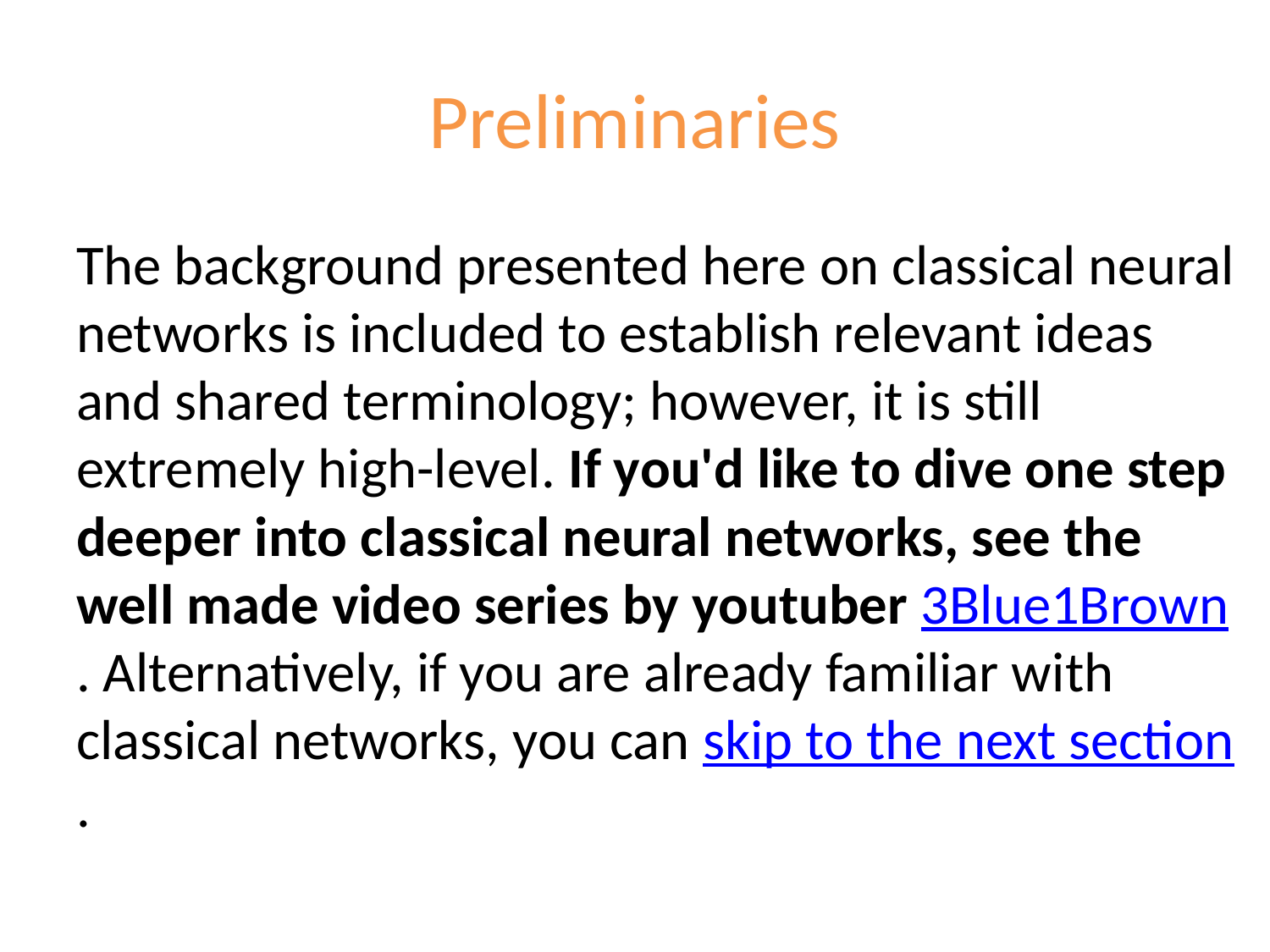

# Preliminaries
The background presented here on classical neural networks is included to establish relevant ideas and shared terminology; however, it is still extremely high-level. If you'd like to dive one step deeper into classical neural networks, see the well made video series by youtuber 3Blue1Brown. Alternatively, if you are already familiar with classical networks, you can skip to the next section.